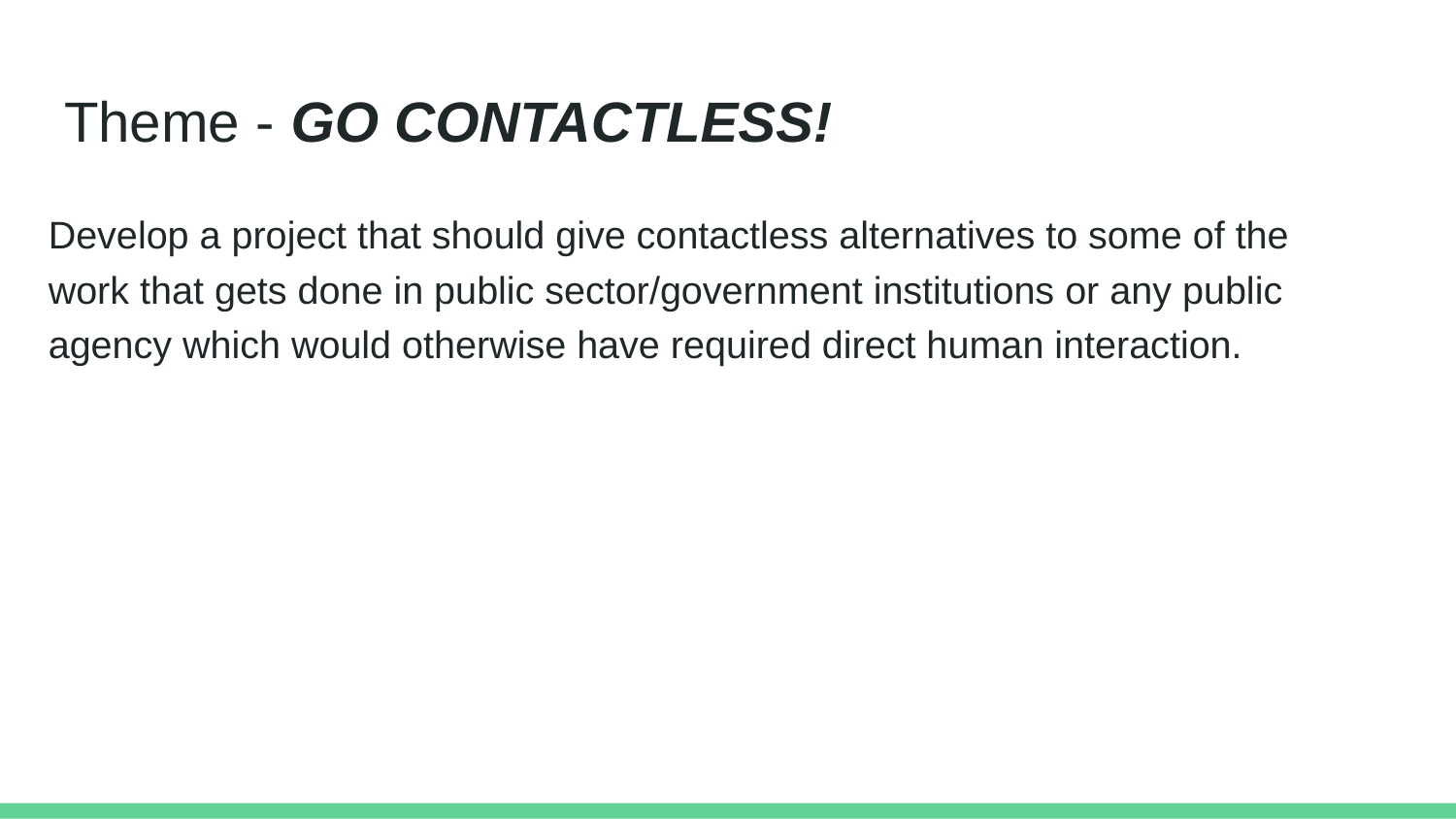

# Theme - GO CONTACTLESS!
Develop a project that should give contactless alternatives to some of the work that gets done in public sector/government institutions or any public agency which would otherwise have required direct human interaction.